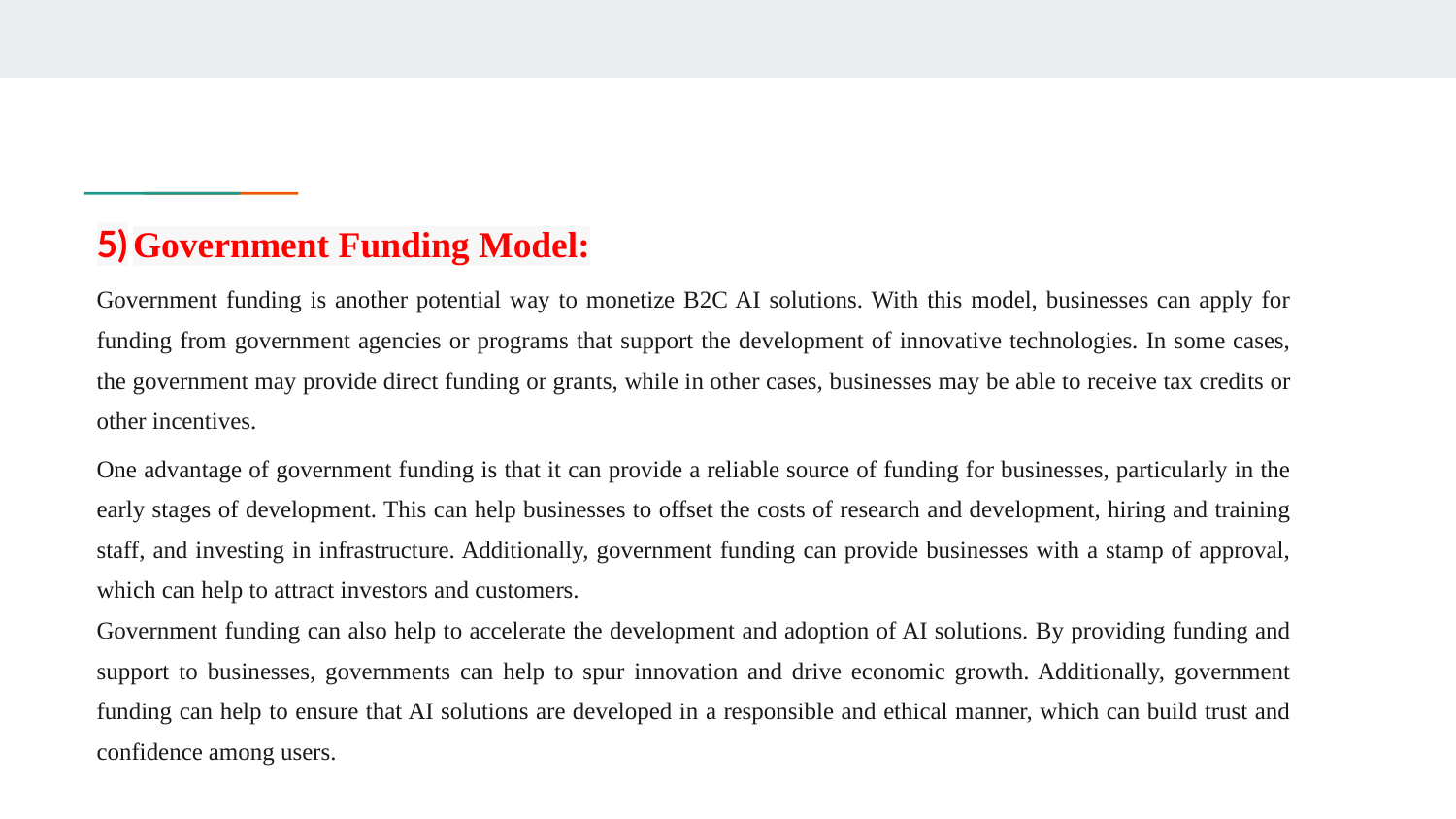

5)	Government Funding Model:
Government funding is another potential way to monetize B2C AI solutions. With this model, businesses can apply for funding from government agencies or programs that support the development of innovative technologies. In some cases, the government may provide direct funding or grants, while in other cases, businesses may be able to receive tax credits or other incentives.
One advantage of government funding is that it can provide a reliable source of funding for businesses, particularly in the early stages of development. This can help businesses to offset the costs of research and development, hiring and training staff, and investing in infrastructure. Additionally, government funding can provide businesses with a stamp of approval, which can help to attract investors and customers.
Government funding can also help to accelerate the development and adoption of AI solutions. By providing funding and support to businesses, governments can help to spur innovation and drive economic growth. Additionally, government funding can help to ensure that AI solutions are developed in a responsible and ethical manner, which can build trust and confidence among users.